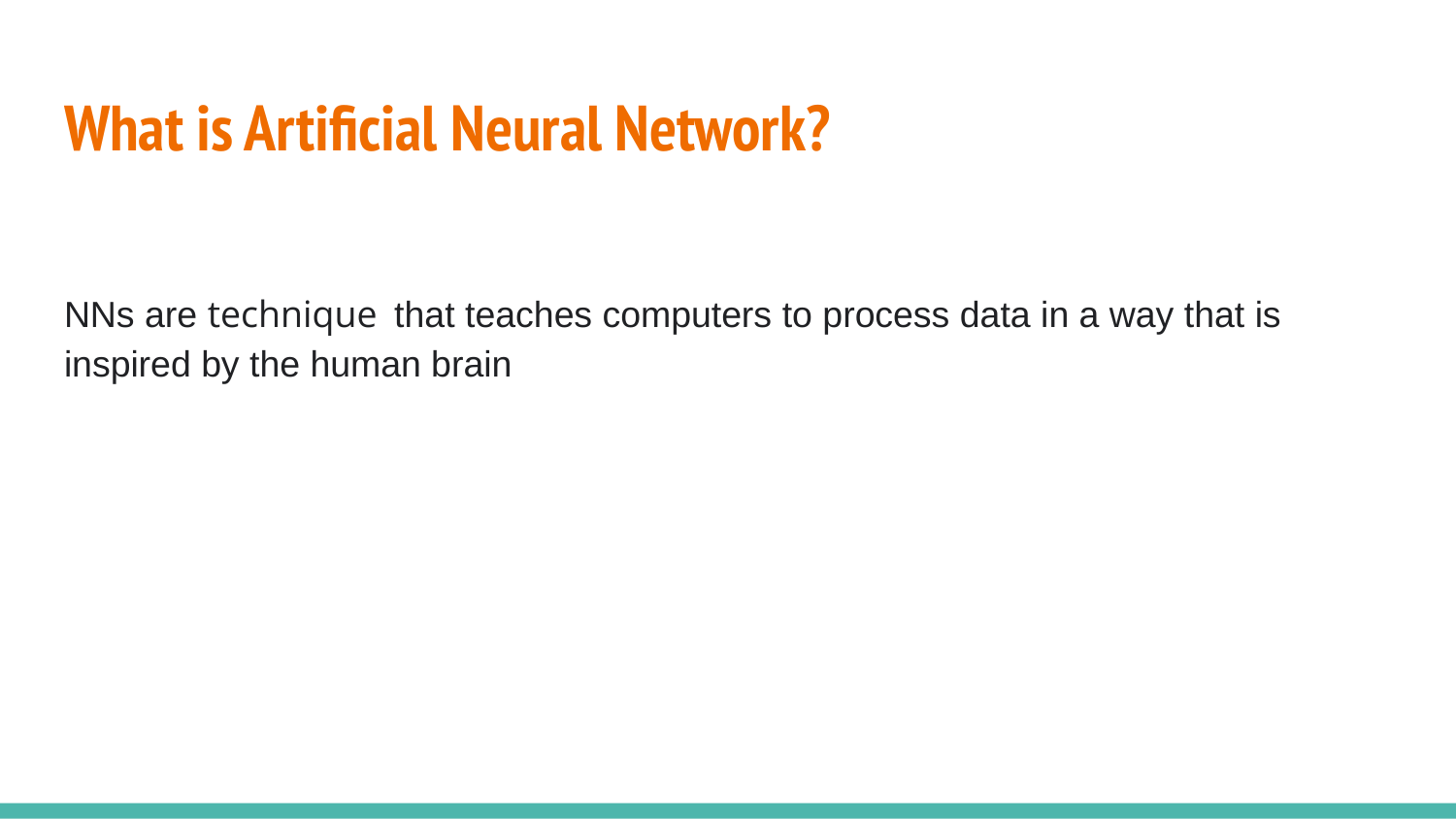

# What is Artificial Neural Network?

NNs are technique  that teaches computers to process data in a way that is inspired by the human brain